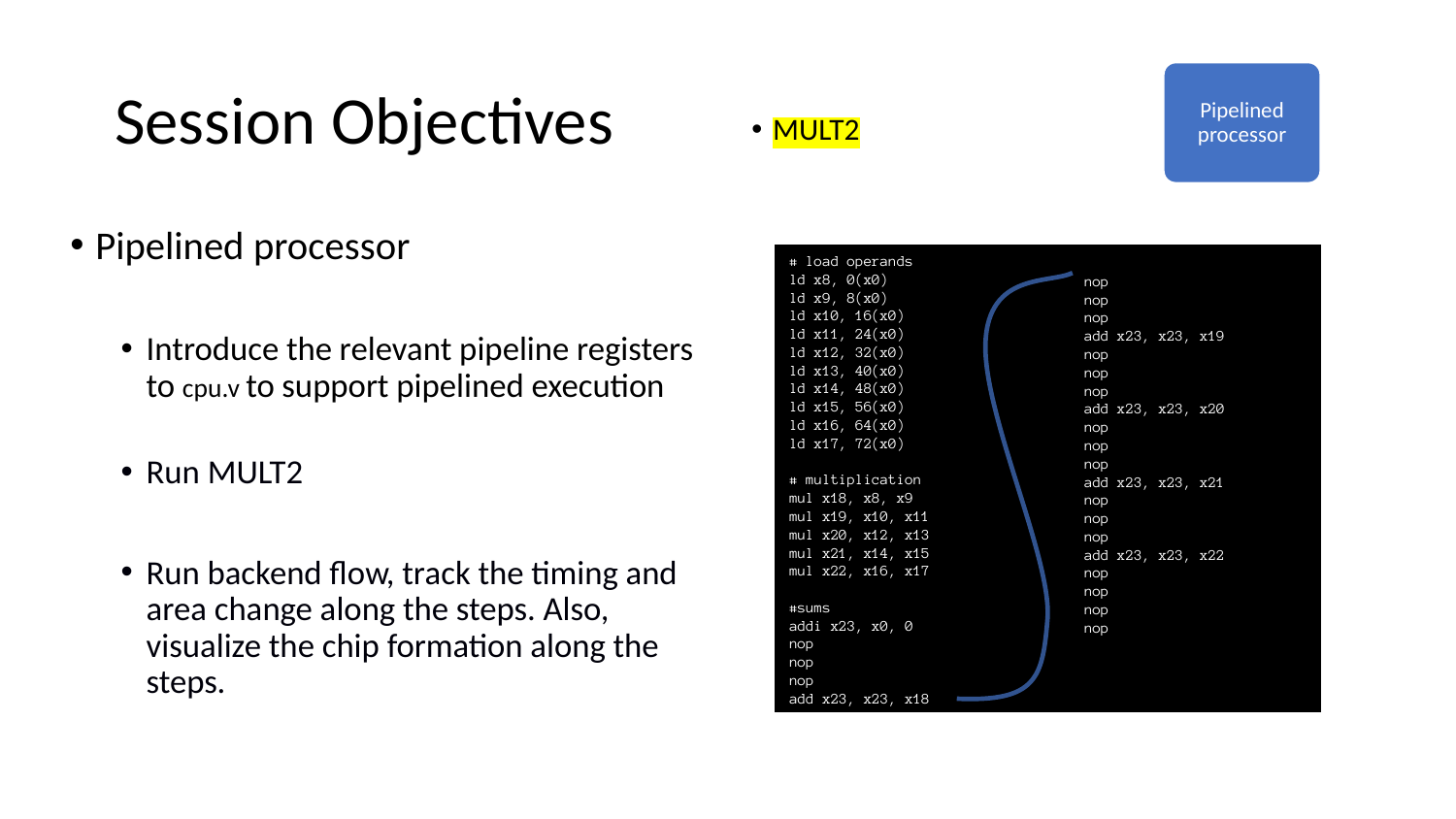

# Session Objectives

Pipelined processor
MULT2

Pipelined processor

Introduce the relevant pipeline registers to cpu.v to support pipelined execution

Run MULT2

Run backend flow, track the timing and area change along the steps. Also, visualize the chip formation along the steps.
# load operands
ld x8, 0(x0)
ld x9, 8(x0)
ld x10, 16(x0)
ld x11, 24(x0)
ld x12, 32(x0)
ld x13, 40(x0)
ld x14, 48(x0)
ld x15, 56(x0)
ld x16, 64(x0)
ld x17, 72(x0)

# multiplication
mul x18, x8, x9
mul x19, x10, x11
mul x20, x12, x13
mul x21, x14, x15
mul x22, x16, x17

#sums
addi x23, x0, 0
nop
nop
nop
add x23, x23, x18

nop
nop
nop
add x23, x23, x19
nop
nop
nop
add x23, x23, x20
nop
nop
nop
add x23, x23, x21
nop
nop
nop
add x23, x23, x22
nop
nop
nop
nop